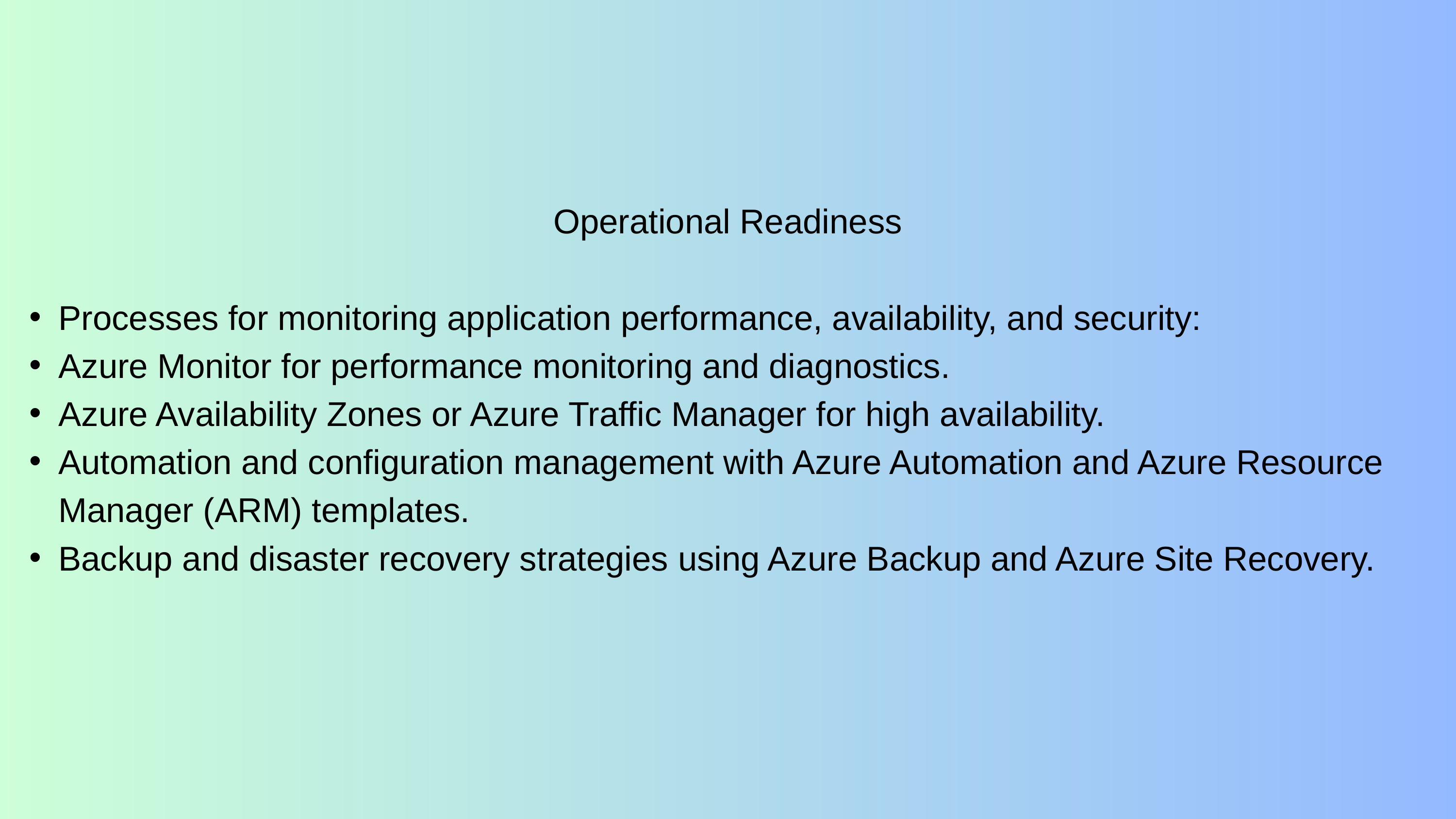

Operational Readiness

Processes for monitoring application performance, availability, and security:
Azure Monitor for performance monitoring and diagnostics.
Azure Availability Zones or Azure Traffic Manager for high availability.
Automation and configuration management with Azure Automation and Azure Resource Manager (ARM) templates.
Backup and disaster recovery strategies using Azure Backup and Azure Site Recovery.